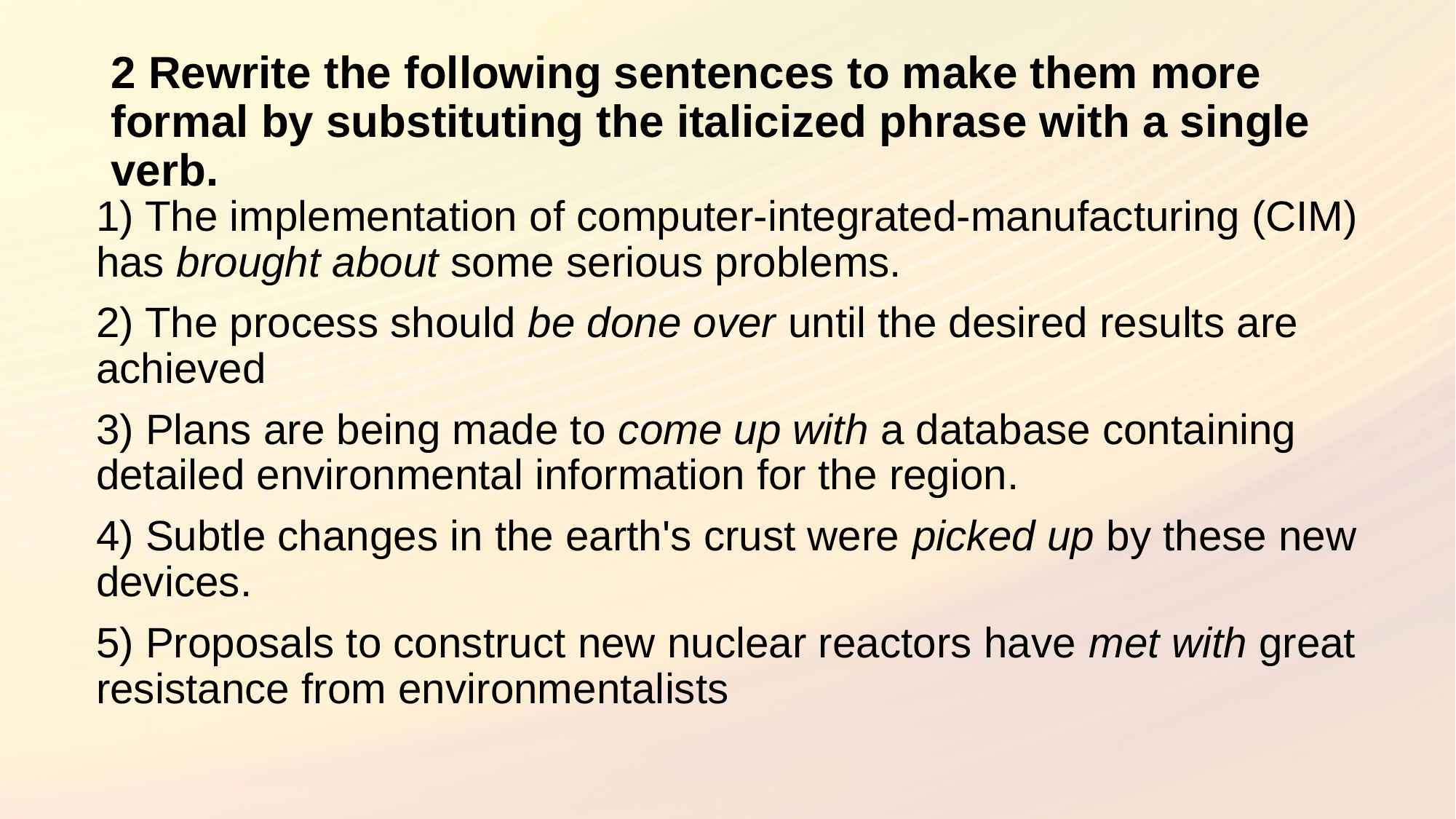

# 2 Rewrite the following sentences to make them more formal by substituting the italicized phrase with a single verb.
1) The implementation of computer-integrated-manufacturing (CIM) has brought about some serious problems.
2) The process should be done over until the desired results are achieved
3) Plans are being made to come up with a database containing detailed environmental information for the region.
4) Subtle changes in the earth's crust were picked up by these new devices.
5) Proposals to construct new nuclear reactors have met with great resistance from environmentalists